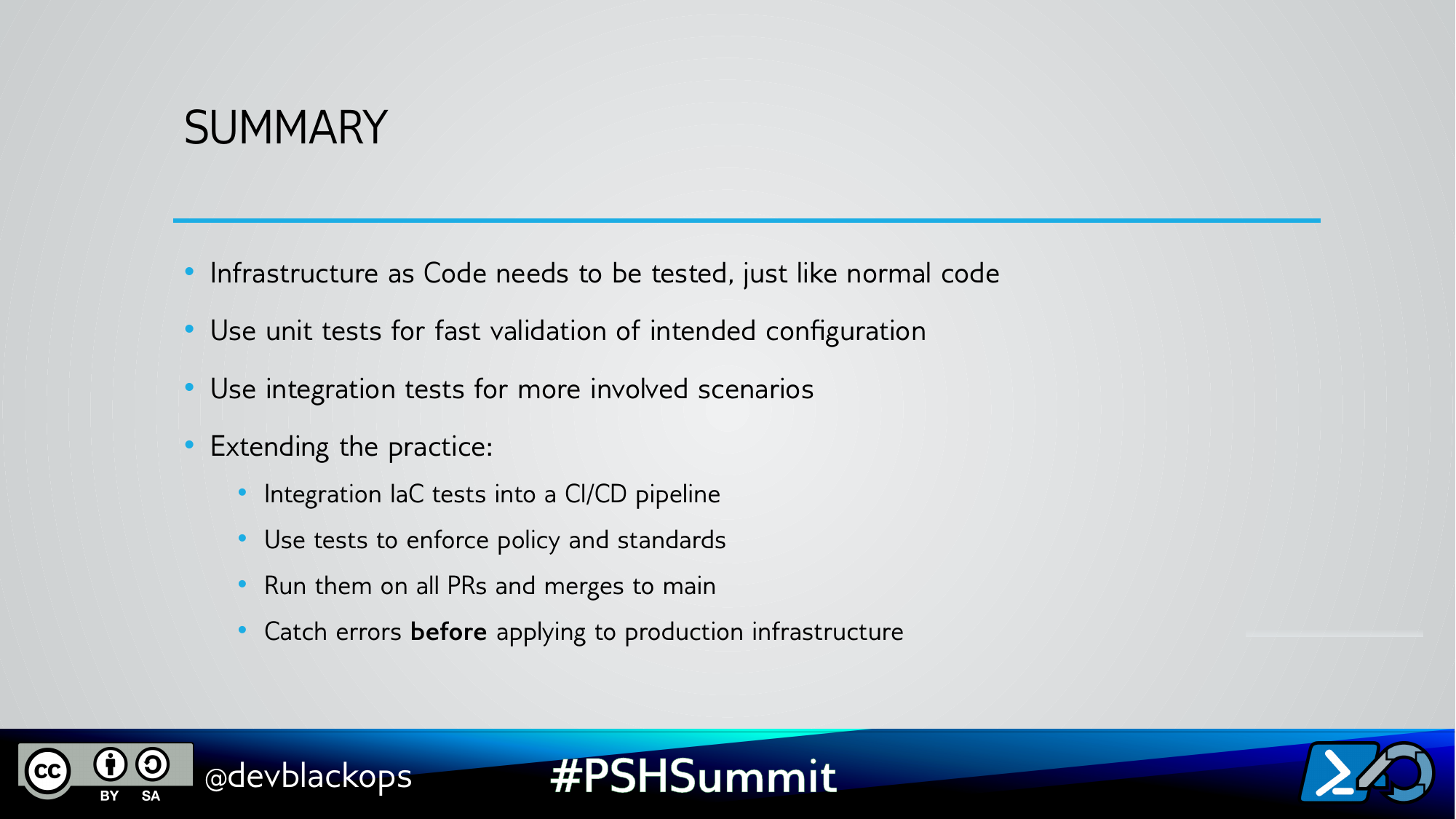

# Summary
Infrastructure as Code needs to be tested, just like normal code
Use unit tests for fast validation of intended configuration
Use integration tests for more involved scenarios
Extending the practice:
Integration IaC tests into a CI/CD pipeline
Use tests to enforce policy and standards
Run them on all PRs and merges to main
Catch errors before applying to production infrastructure